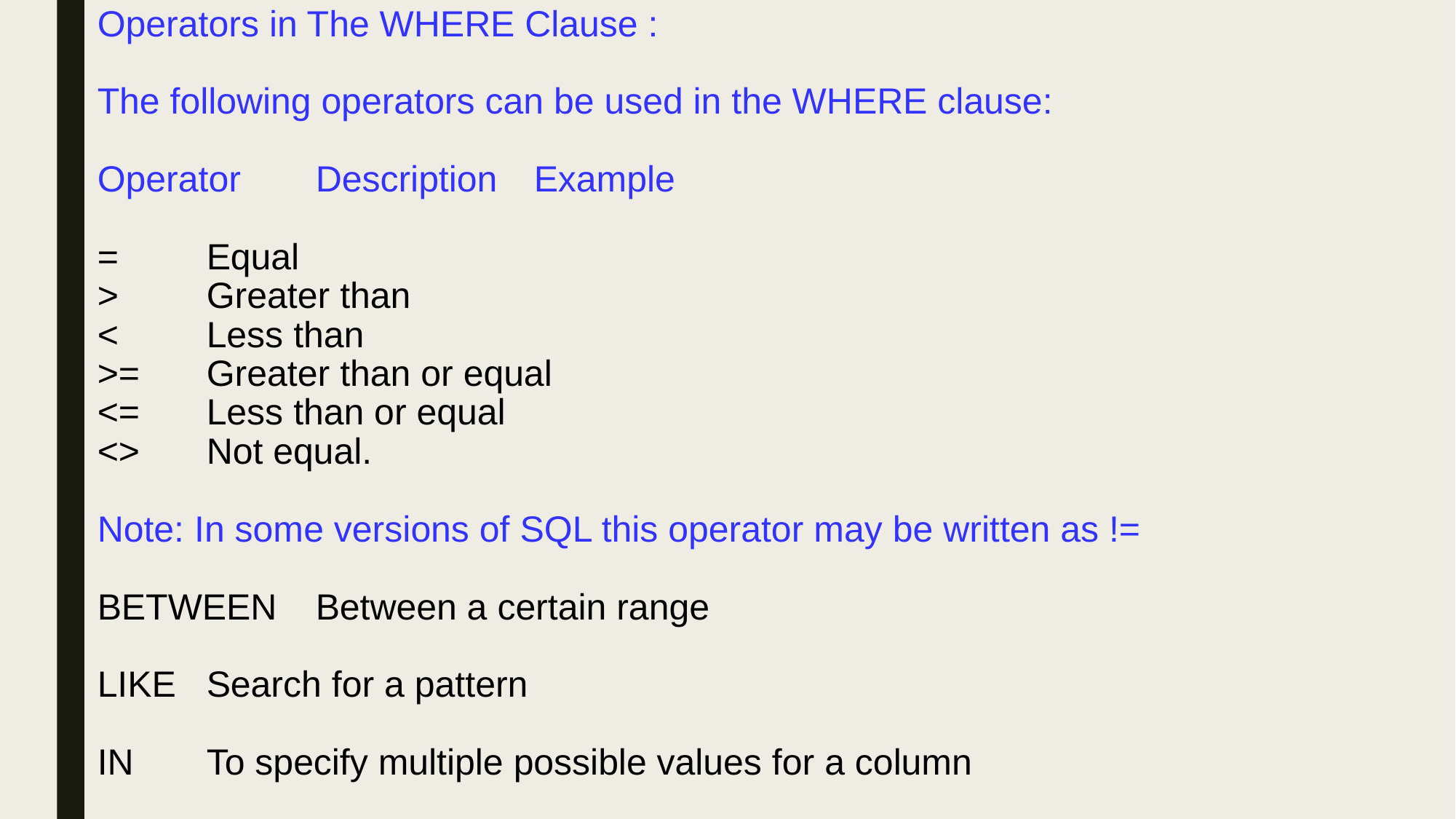

# Operators in The WHERE Clause : The following operators can be used in the WHERE clause: Operator 	Description 	Example = 	Equal > 	Greater than < 	Less than >= 	Greater than or equal <= 	Less than or equal <> 	Not equal. Note: In some versions of SQL this operator may be written as != BETWEEN 	Between a certain range LIKE 	Search for a pattern IN 	To specify multiple possible values for a column